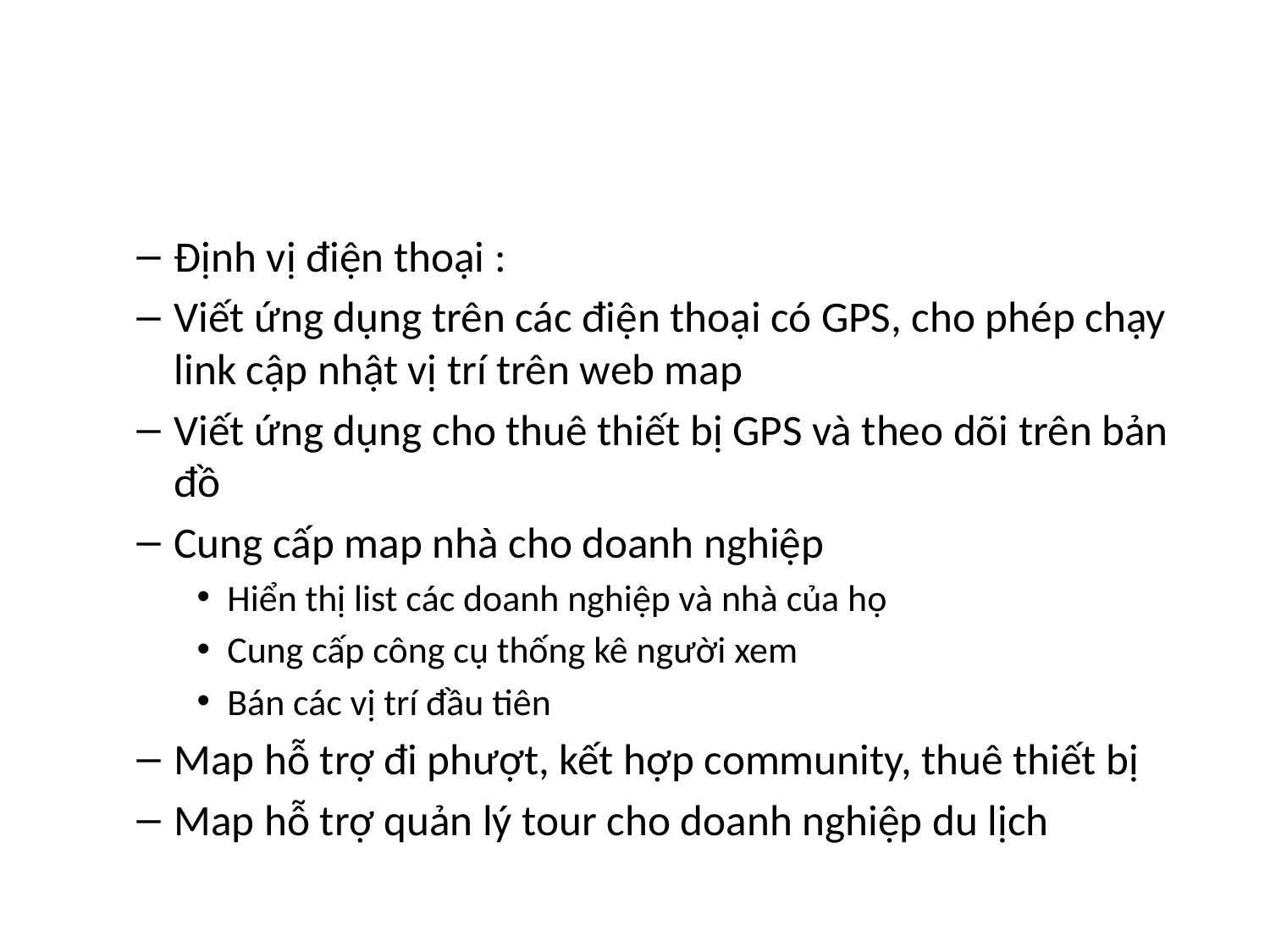

#
Định vị điện thoại :
Viết ứng dụng trên các điện thoại có GPS, cho phép chạy link cập nhật vị trí trên web map
Viết ứng dụng cho thuê thiết bị GPS và theo dõi trên bản đồ
Cung cấp map nhà cho doanh nghiệp
Hiển thị list các doanh nghiệp và nhà của họ
Cung cấp công cụ thống kê người xem
Bán các vị trí đầu tiên
Map hỗ trợ đi phượt, kết hợp community, thuê thiết bị
Map hỗ trợ quản lý tour cho doanh nghiệp du lịch